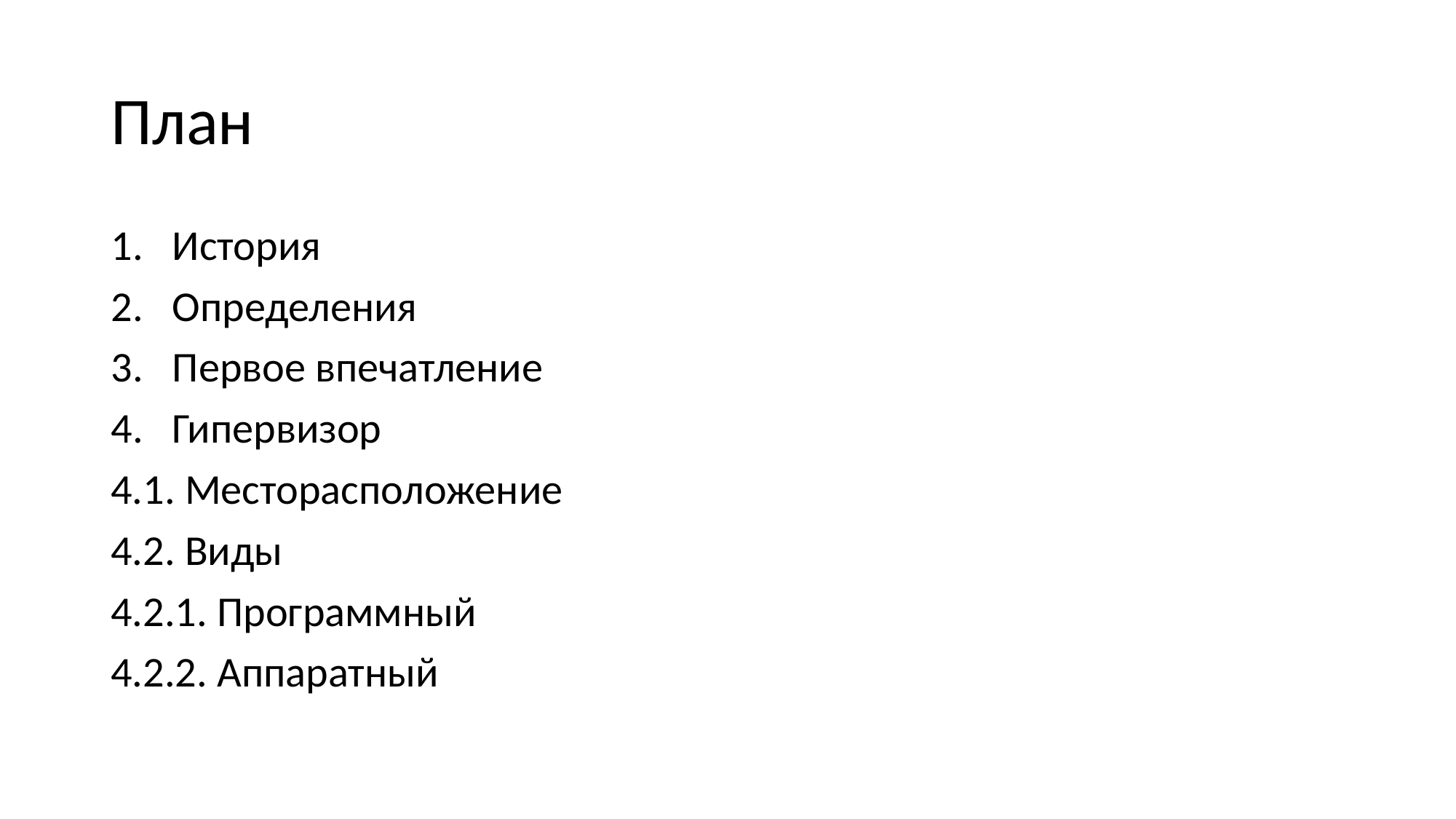

# План
История
Определения
Первое впечатление
Гипервизор
4.1. Месторасположение
4.2. Виды
4.2.1. Программный
4.2.2. Аппаратный